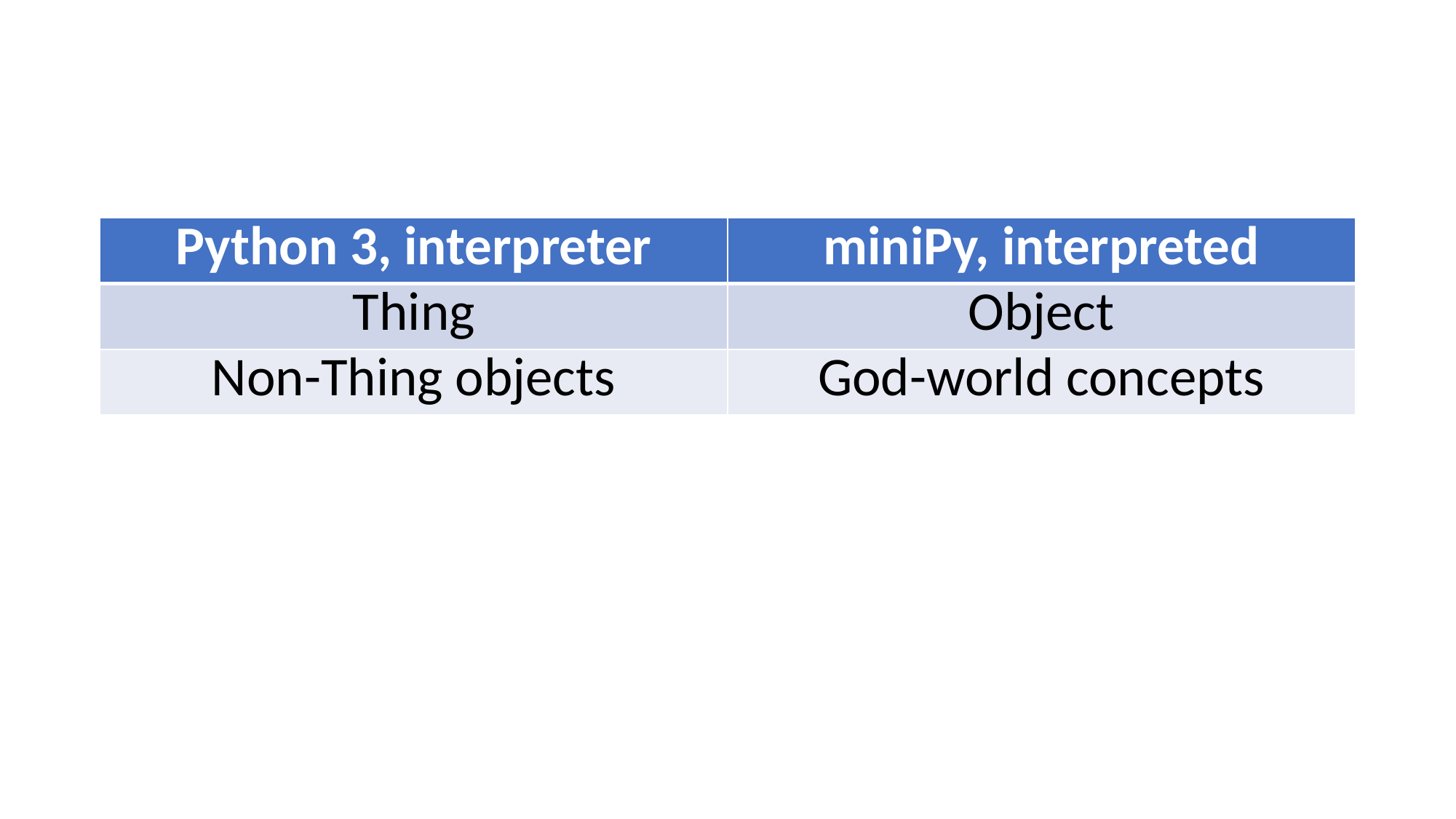

| Python 3, interpreter | miniPy, interpreted |
| --- | --- |
| Thing | Object |
| Non-Thing objects | God-world concepts |